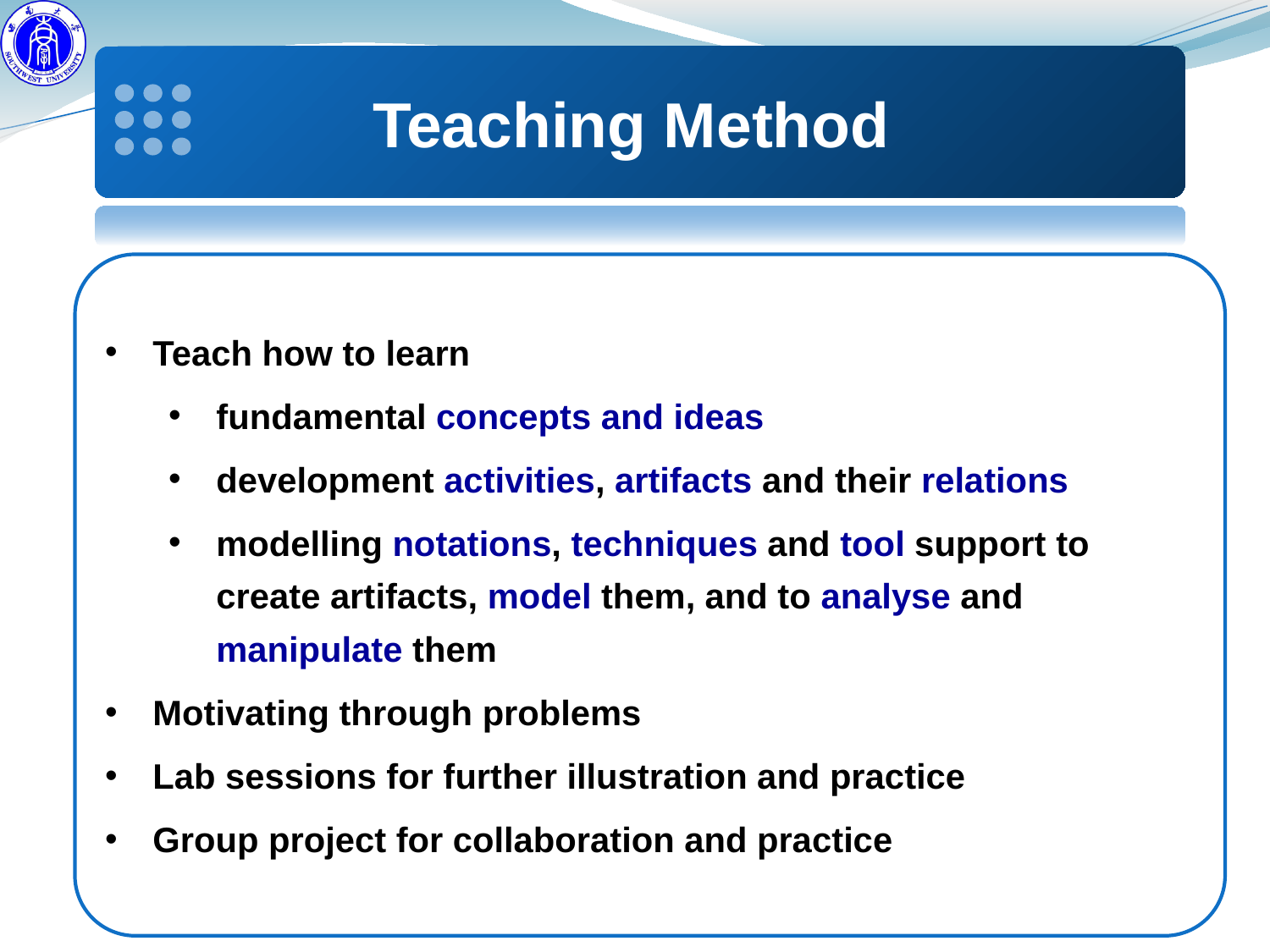

Teaching Method

Teach how to learn
fundamental concepts and ideas
development activities, artifacts and their relations
modelling notations, techniques and tool support to create artifacts, model them, and to analyse and manipulate them
Motivating through problems
Lab sessions for further illustration and practice
Group project for collaboration and practice